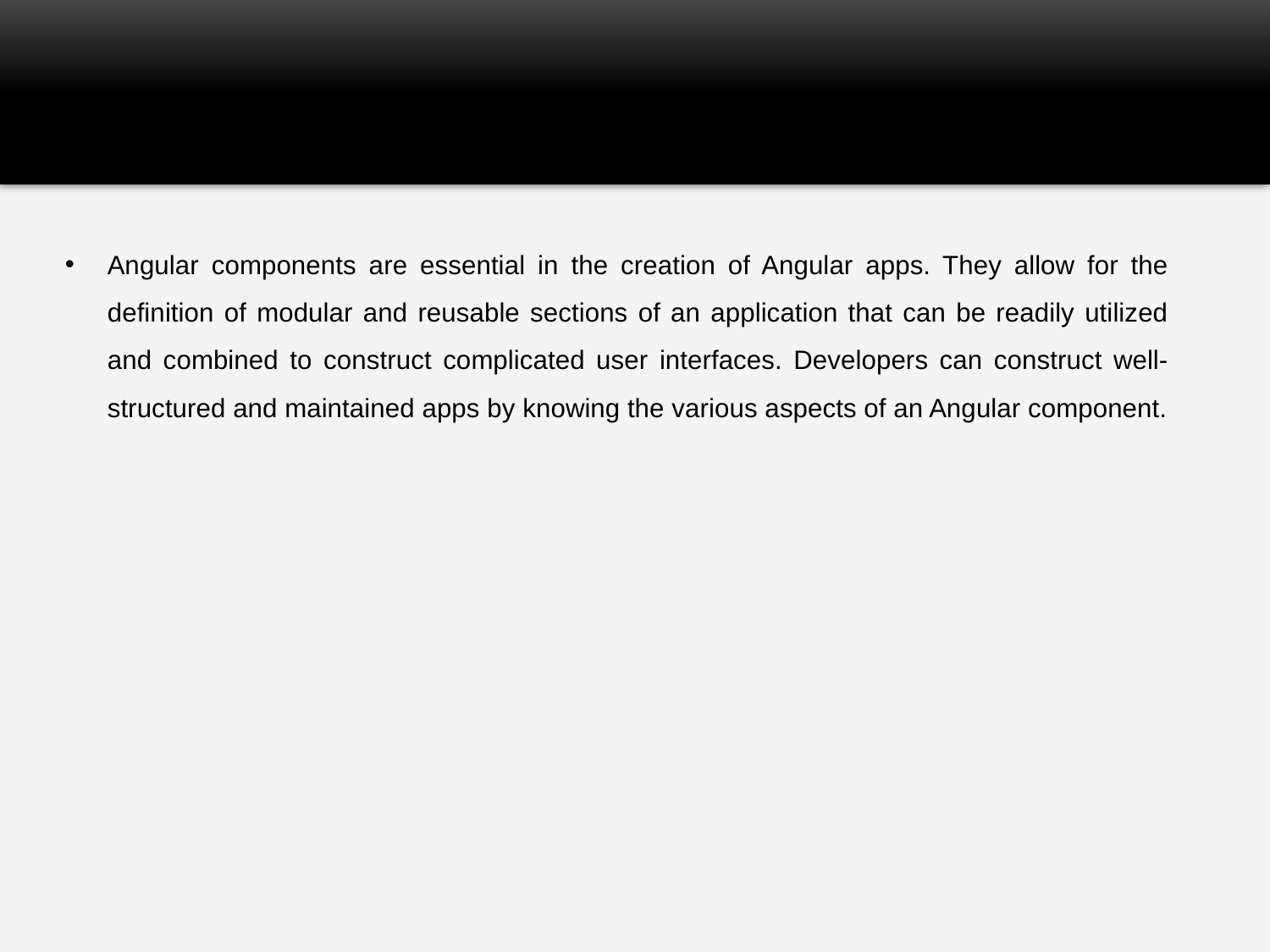

#
Angular components are essential in the creation of Angular apps. They allow for the definition of modular and reusable sections of an application that can be readily utilized and combined to construct complicated user interfaces. Developers can construct well-structured and maintained apps by knowing the various aspects of an Angular component.